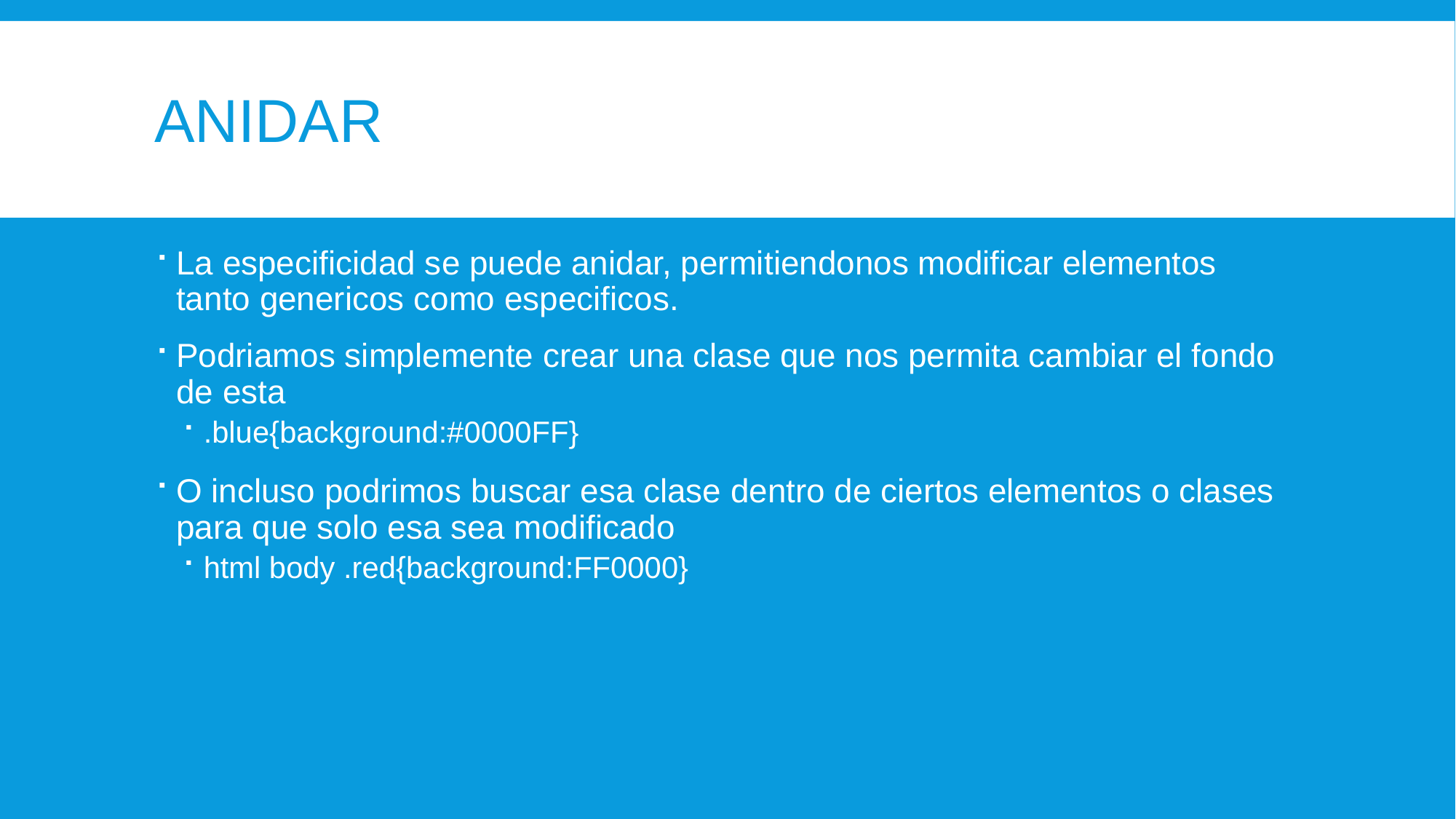

# Anidar
La especificidad se puede anidar, permitiendonos modificar elementos tanto genericos como especificos.
Podriamos simplemente crear una clase que nos permita cambiar el fondo de esta
.blue{background:#0000FF}
O incluso podrimos buscar esa clase dentro de ciertos elementos o clases para que solo esa sea modificado
html body .red{background:FF0000}